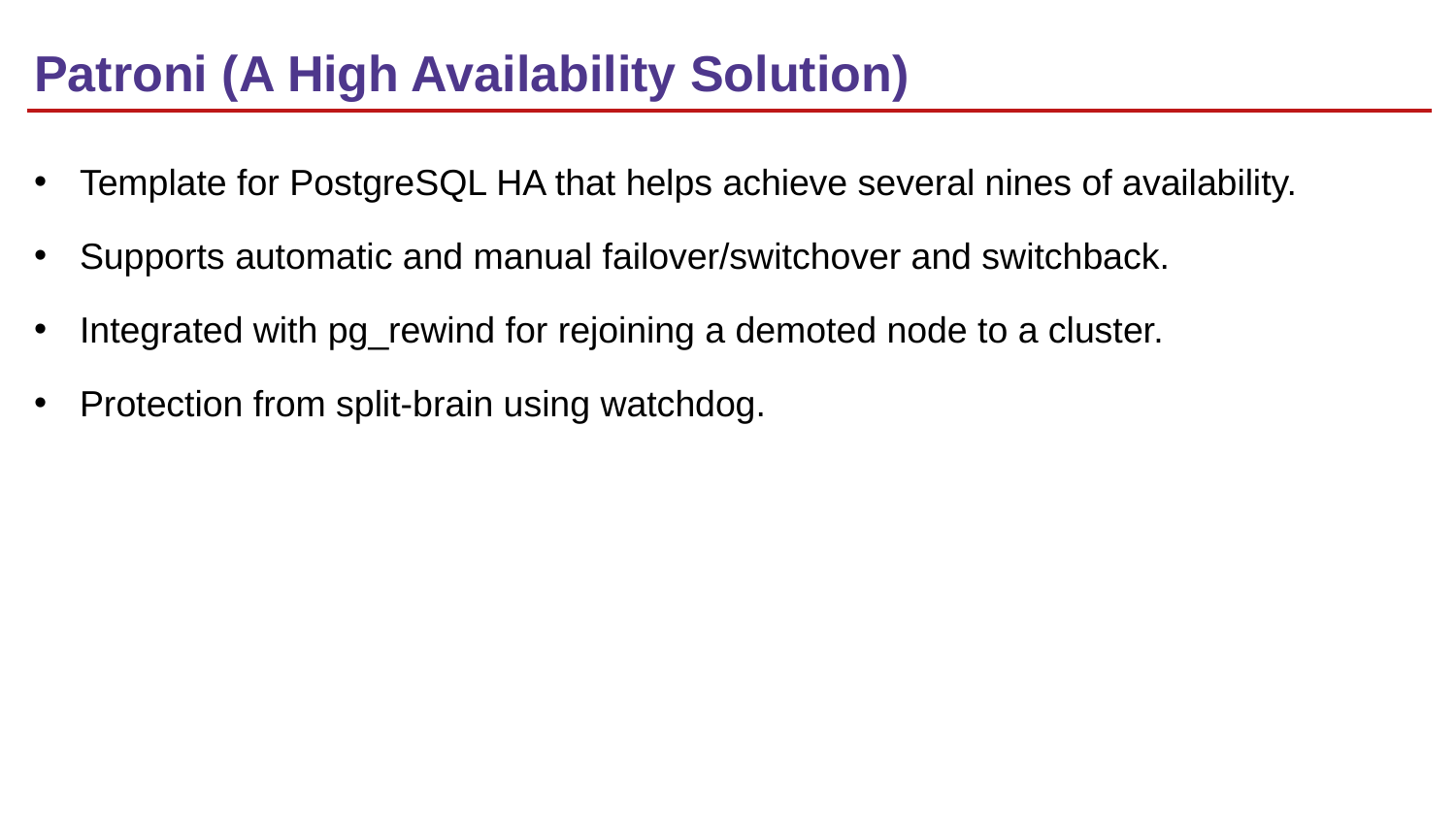

# Patroni (A High Availability Solution)
Template for PostgreSQL HA that helps achieve several nines of availability.
Supports automatic and manual failover/switchover and switchback.
Integrated with pg_rewind for rejoining a demoted node to a cluster.
Protection from split-brain using watchdog.

12